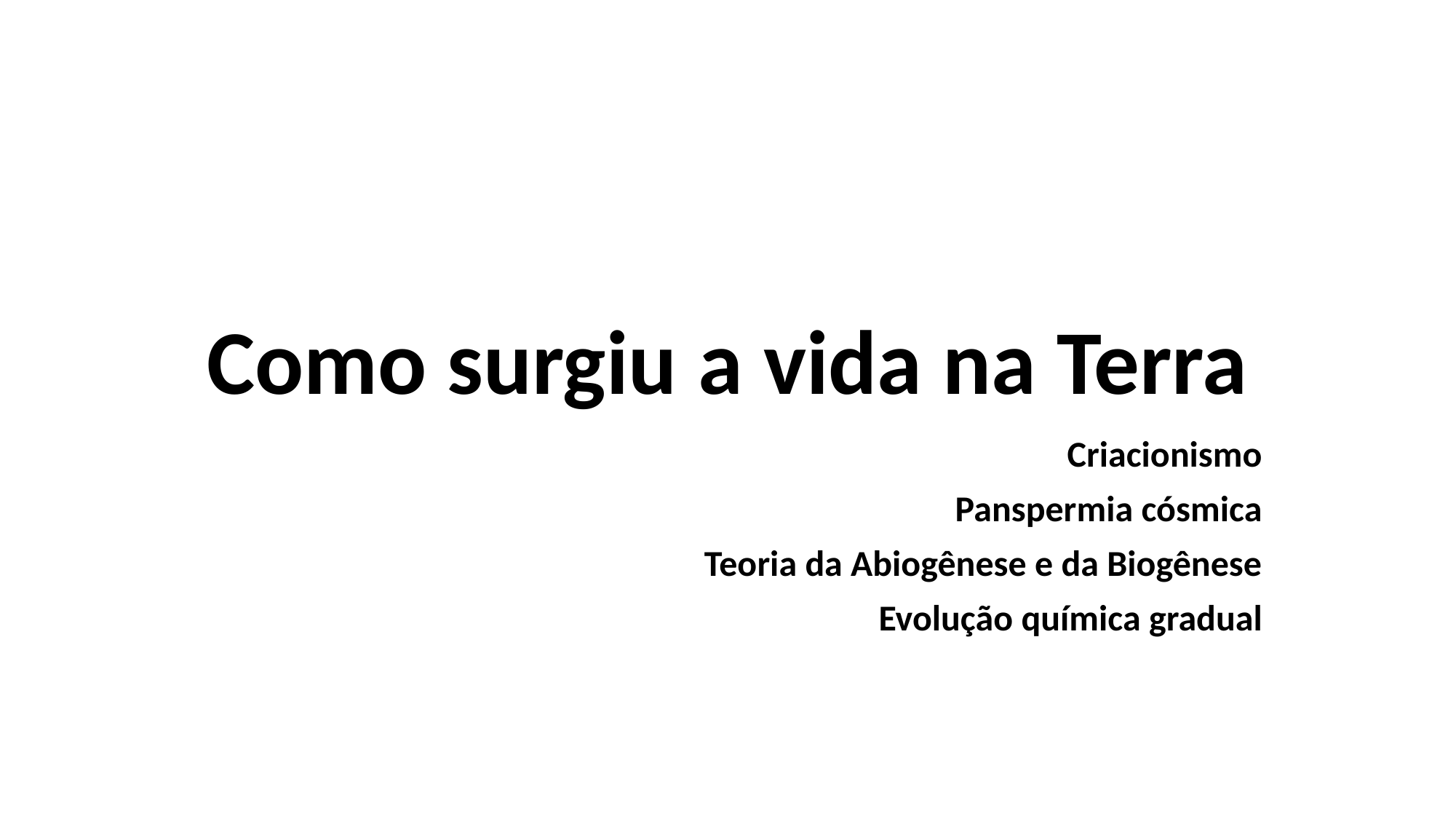

# Como surgiu a vida na Terra
Criacionismo
Panspermia cósmica
Teoria da Abiogênese e da Biogênese
Evolução química gradual